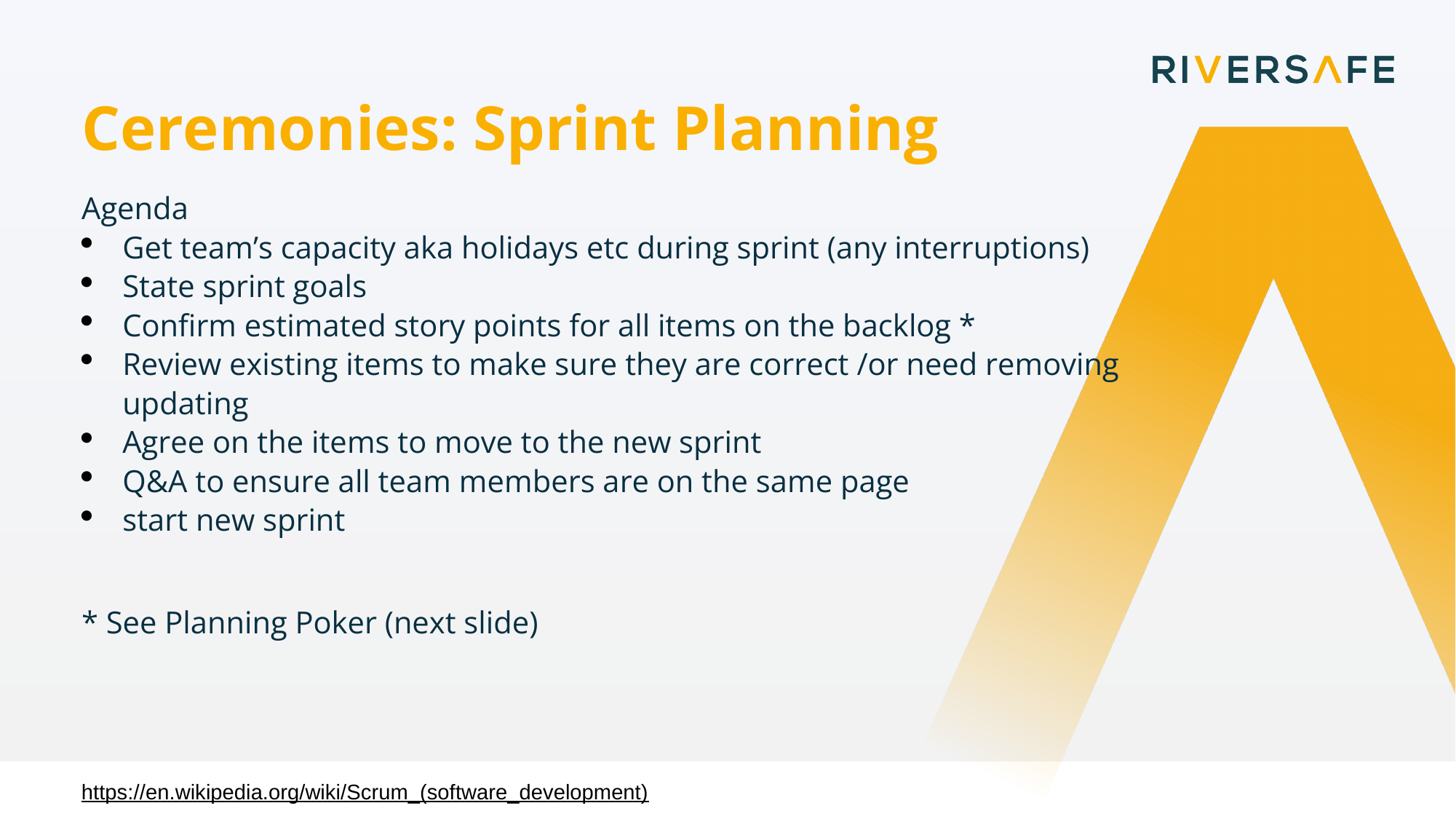

Ceremonies: Sprint Planning
Agenda
Get team’s capacity aka holidays etc during sprint (any interruptions)
State sprint goals
Confirm estimated story points for all items on the backlog *
Review existing items to make sure they are correct /or need removing updating
Agree on the items to move to the new sprint
Q&A to ensure all team members are on the same page
start new sprint

* See Planning Poker (next slide)

https://en.wikipedia.org/wiki/Scrum_(software_development)